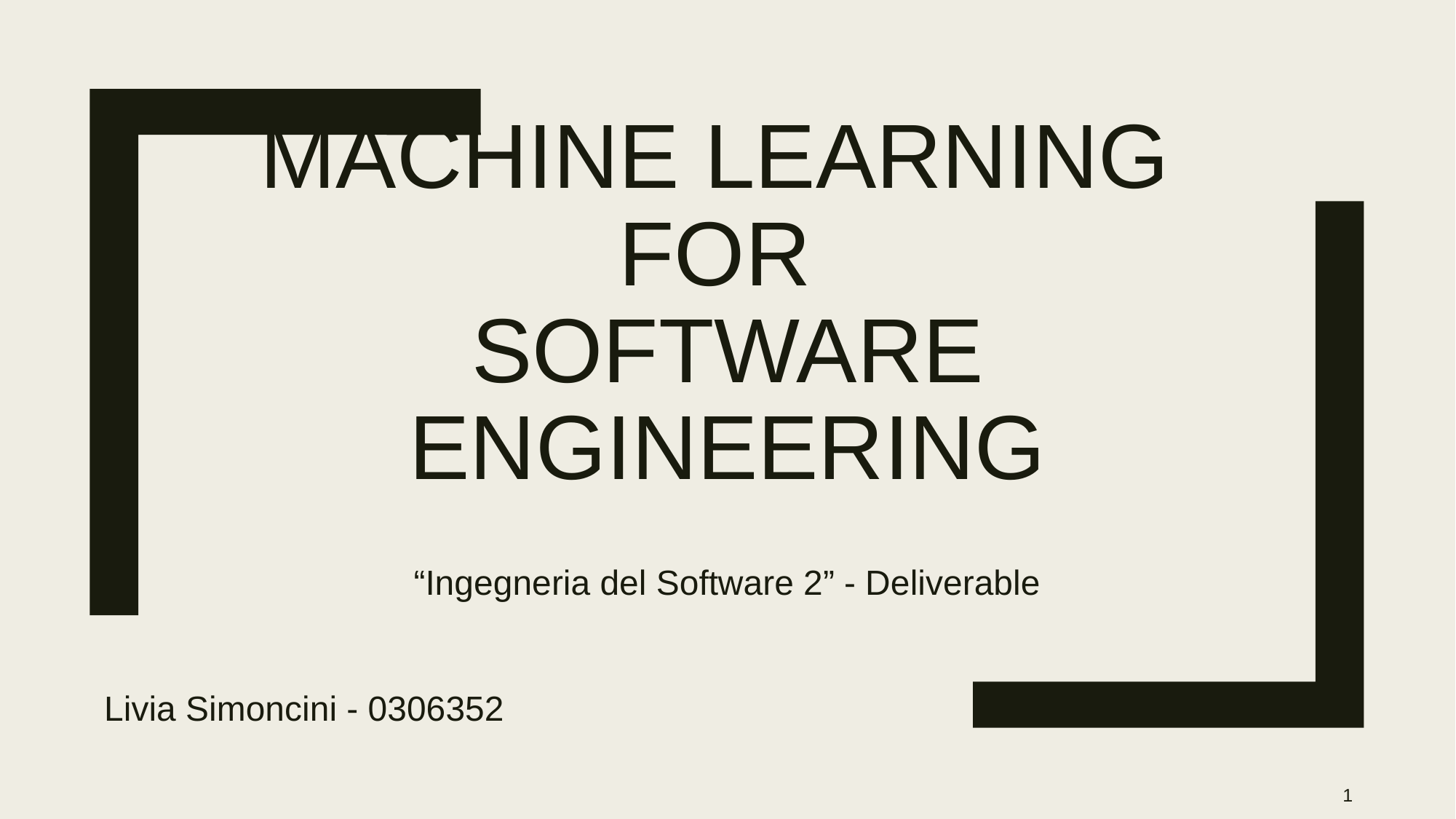

# Machine Learning for software engineering
“Ingegneria del Software 2” - Deliverable
Livia Simoncini - 0306352
1